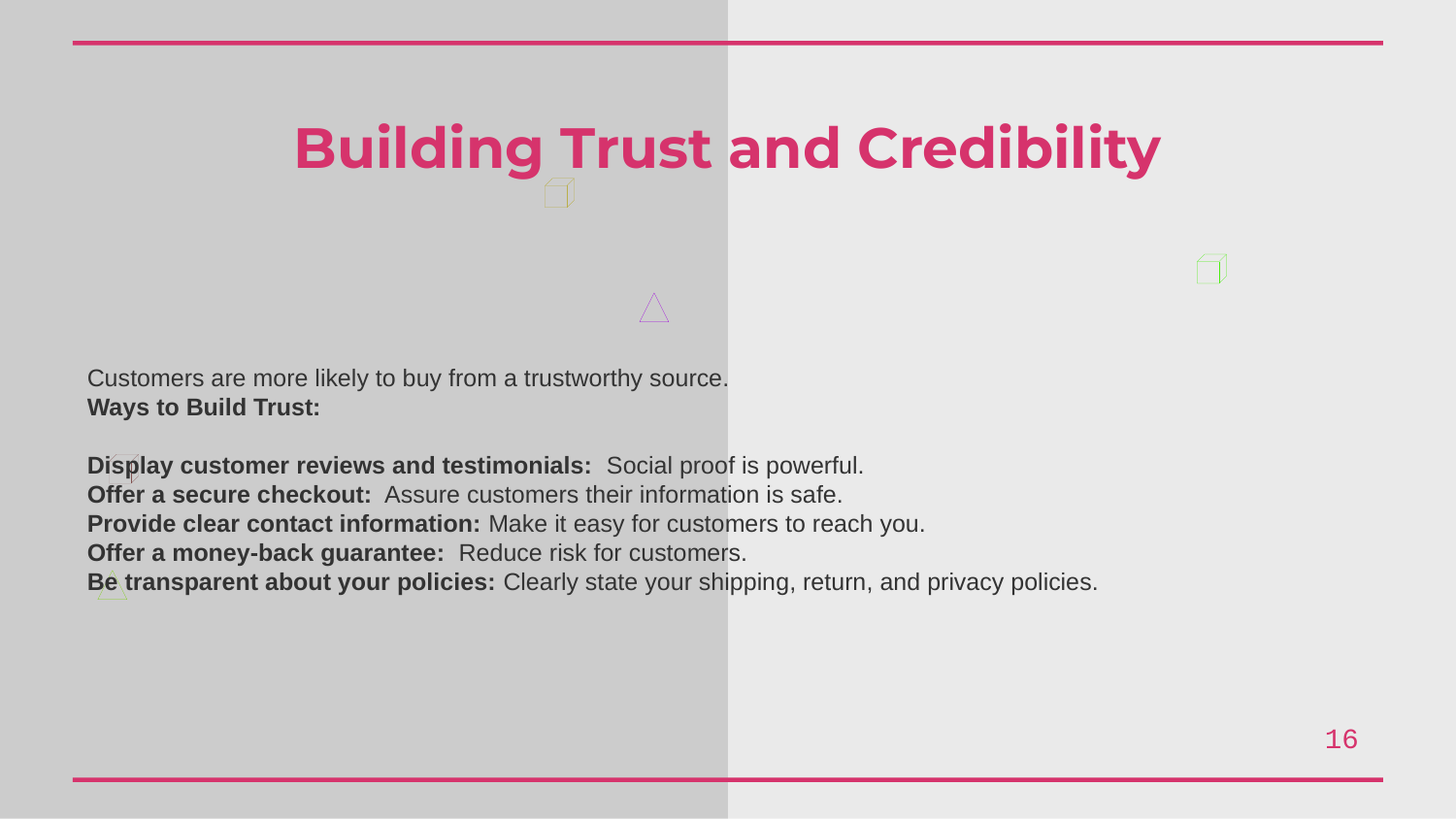

Building Trust and Credibility

Customers are more likely to buy from a trustworthy source.
Ways to Build Trust:

Display customer reviews and testimonials:  Social proof is powerful.
Offer a secure checkout:  Assure customers their information is safe.
Provide clear contact information: Make it easy for customers to reach you.
Offer a money-back guarantee:  Reduce risk for customers.
Be transparent about your policies: Clearly state your shipping, return, and privacy policies.

16